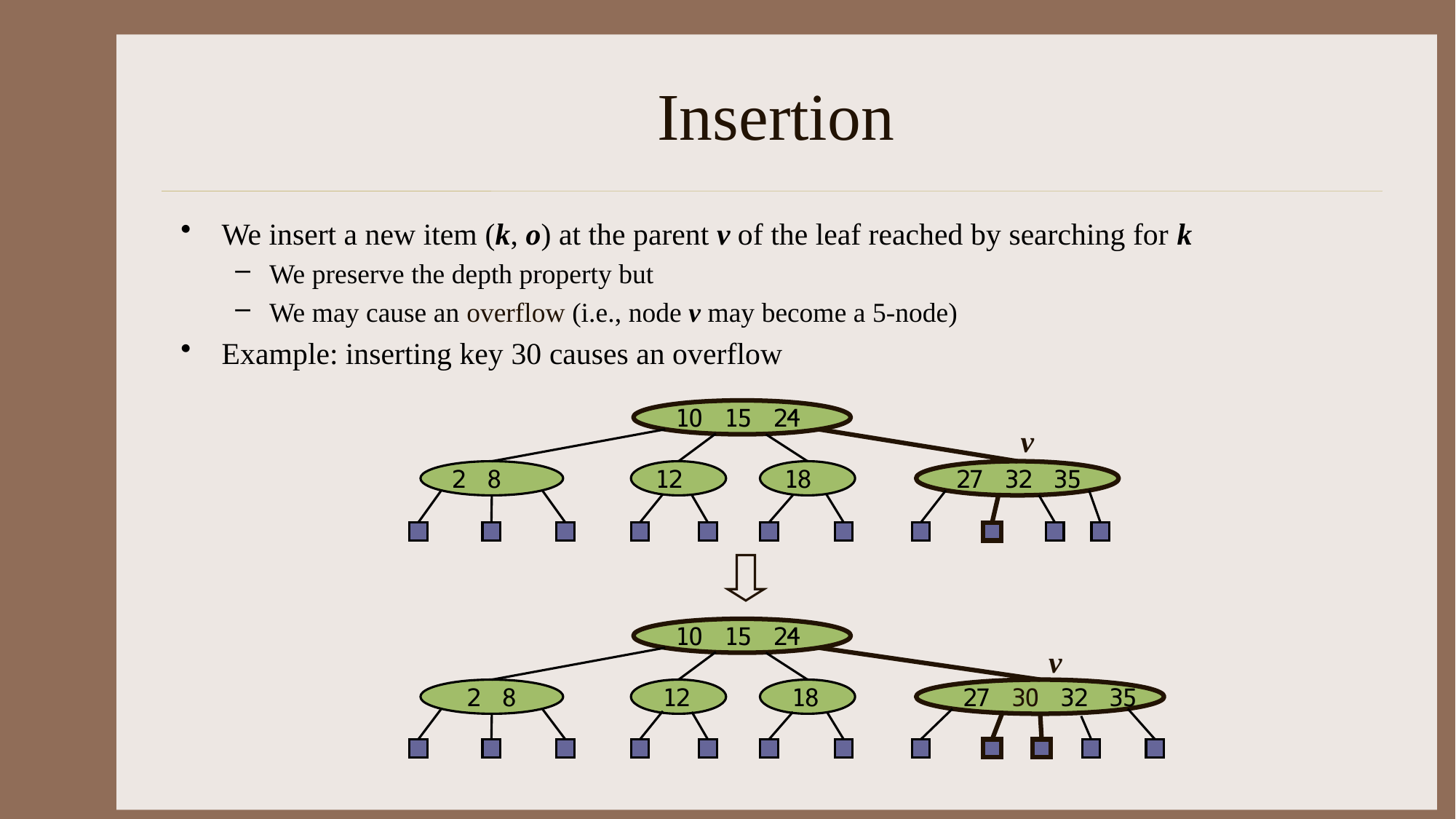

# Insertion
We insert a new item (k, o) at the parent v of the leaf reached by searching for k
We preserve the depth property but
We may cause an overflow (i.e., node v may become a 5-node)
Example: inserting key 30 causes an overflow
10   15   24
v
2   8
12
18
27   32   35

10   15   24
v
  2   8
 12
 18
27   30   32   35